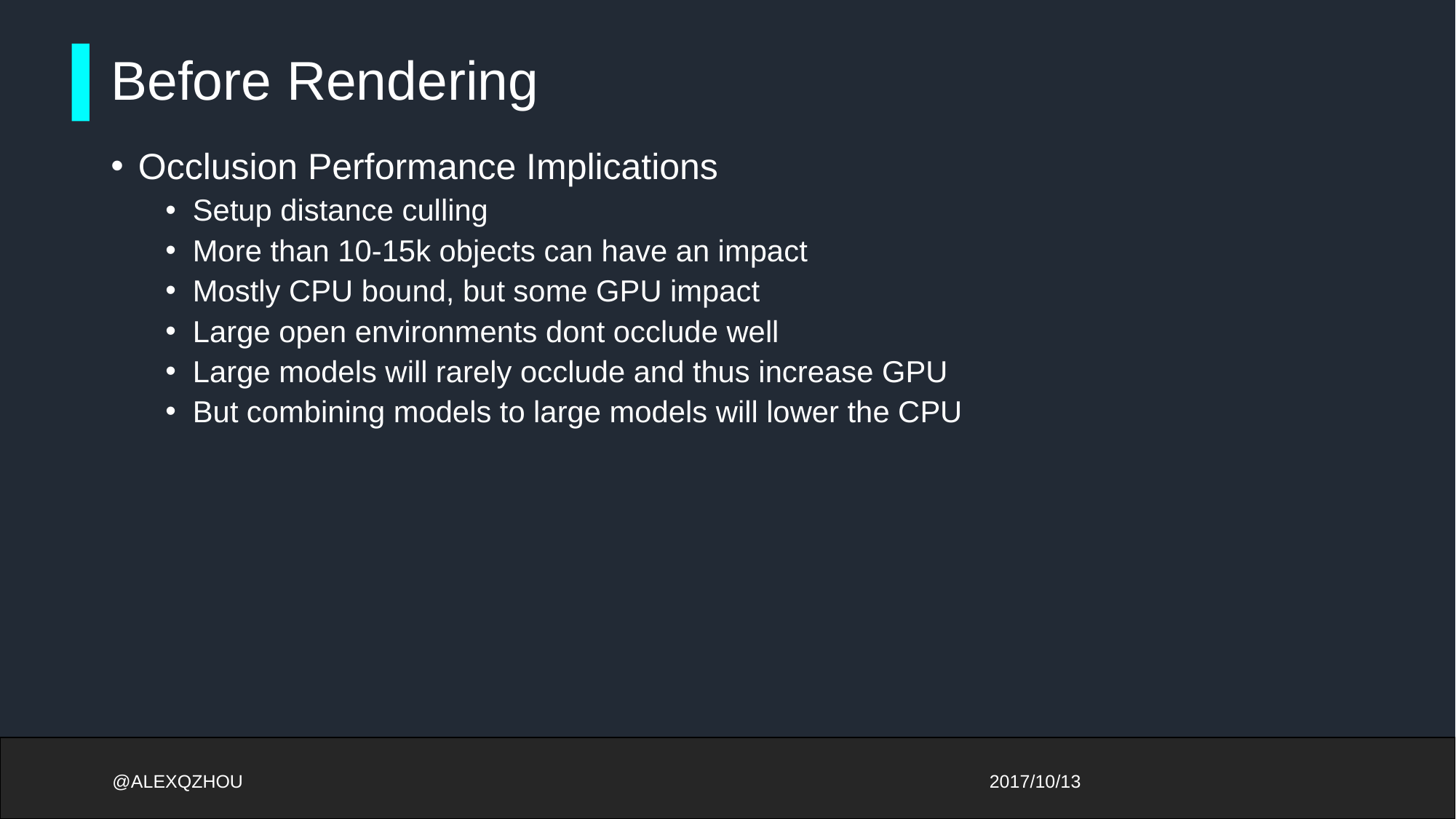

# Before Rendering
Occlusion Performance Implications
Setup distance culling
More than 10-15k objects can have an impact
Mostly CPU bound, but some GPU impact
Large open environments dont occlude well
Large models will rarely occlude and thus increase GPU
But combining models to large models will lower the CPU
@ALEXQZHOU
2017/10/13